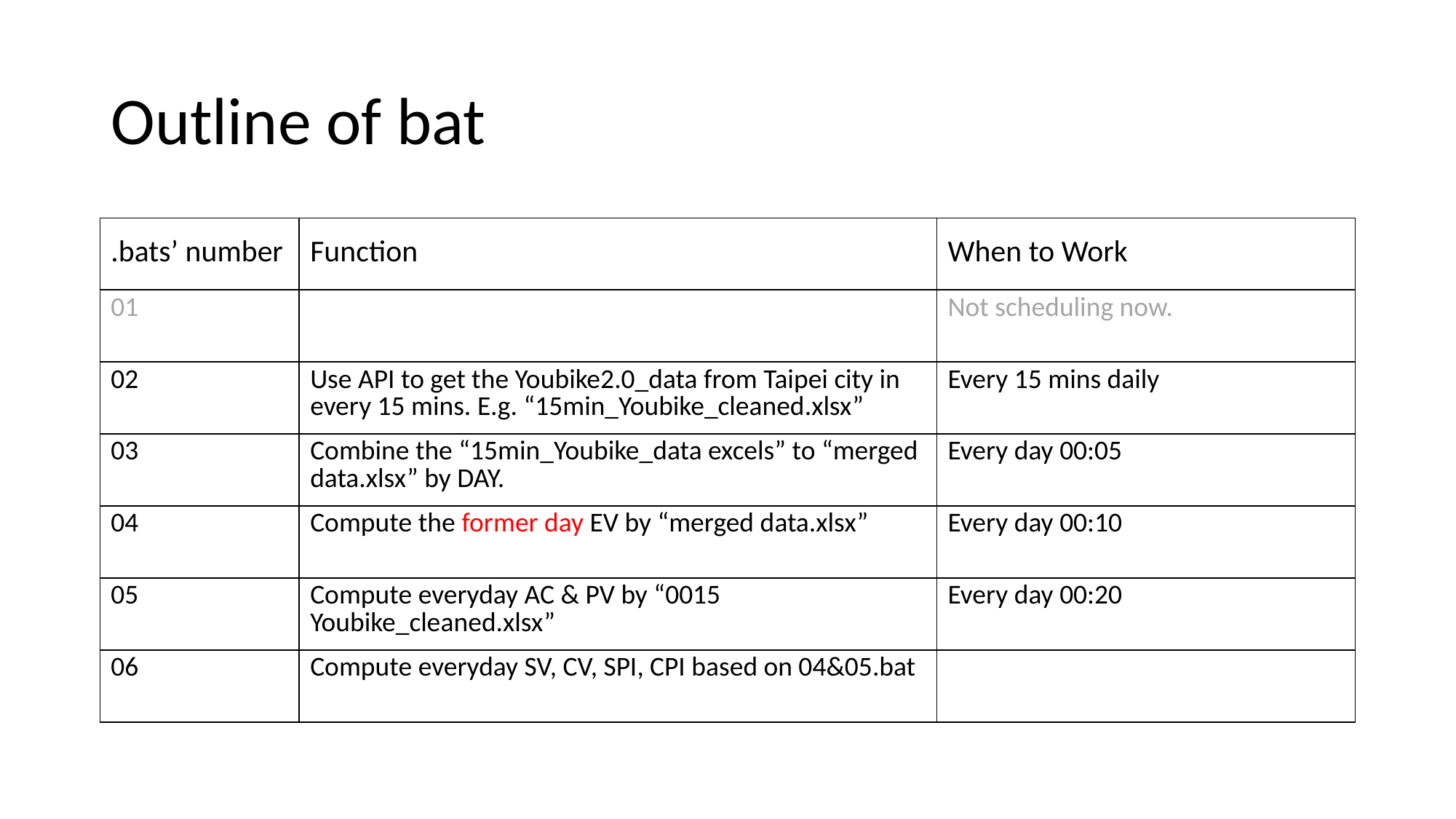

# Outline of bat
| .bats’ number | Function | When to Work |
| --- | --- | --- |
| 01 |  | Not scheduling now. |
| 02 | Use API to get the Youbike2.0\_data from Taipei city in every 15 mins. E.g. “15min\_Youbike\_cleaned.xlsx” | Every 15 mins daily |
| 03 | Combine the “15min\_Youbike\_data excels” to “merged data.xlsx” by DAY. | Every day 00:05 |
| 04 | Compute the former day EV by “merged data.xlsx” | Every day 00:10 |
| 05 | Compute everyday AC & PV by “0015 Youbike\_cleaned.xlsx” | Every day 00:20 |
| 06 | Compute everyday SV, CV, SPI, CPI based on 04&05.bat |  |